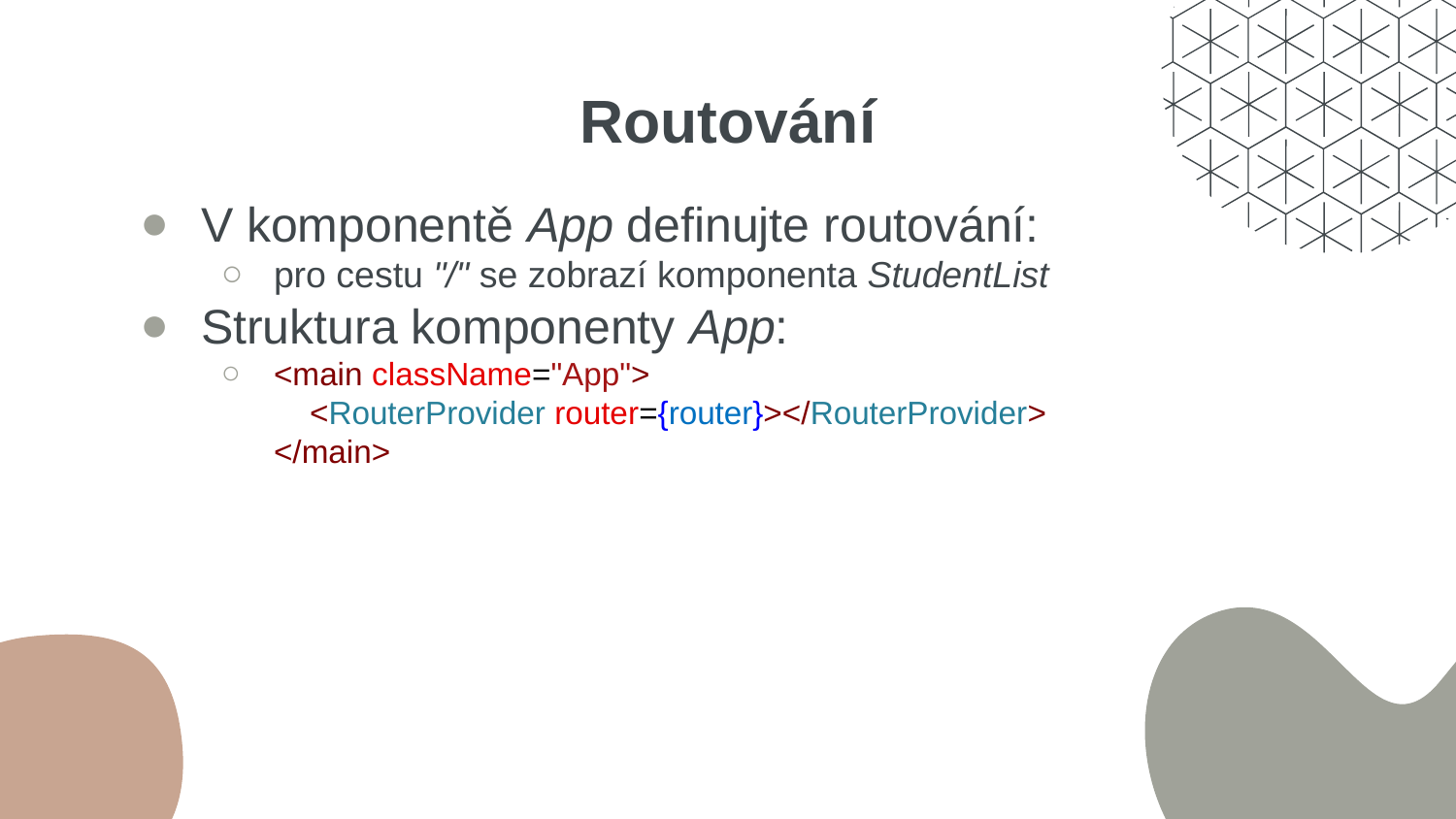

# Routování
V komponentě App definujte routování:
pro cestu "/" se zobrazí komponenta StudentList
Struktura komponenty App:
<main className="App">
    <RouterProvider router={router}></RouterProvider>
</main>